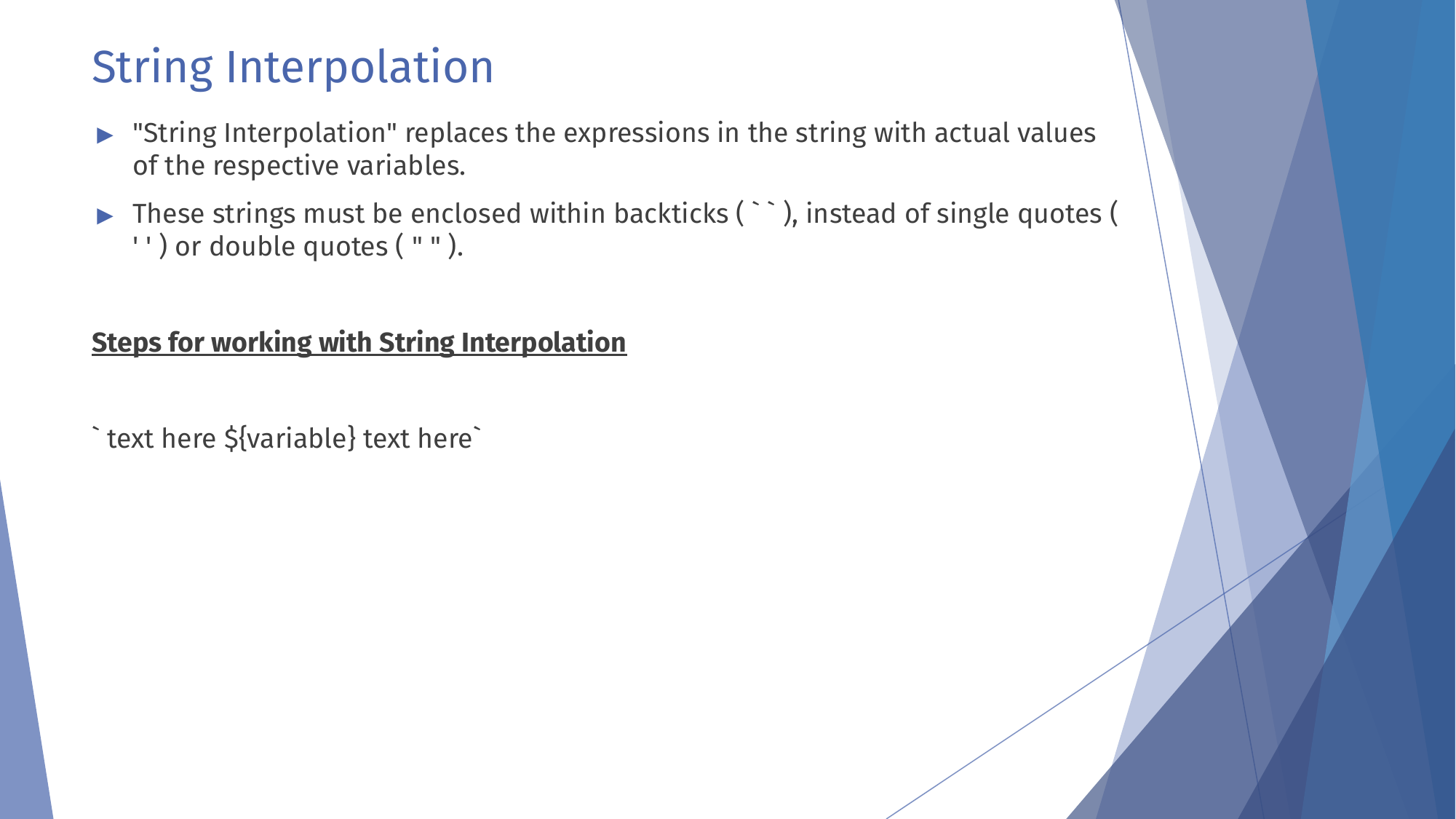

# String Interpolation
"String Interpolation" replaces the expressions in the string with actual values of the respective variables.
These strings must be enclosed within backticks ( ` ` ), instead of single quotes ( ' ' ) or double quotes ( " " ).

Steps for working with String Interpolation

` text here ${variable} text here`